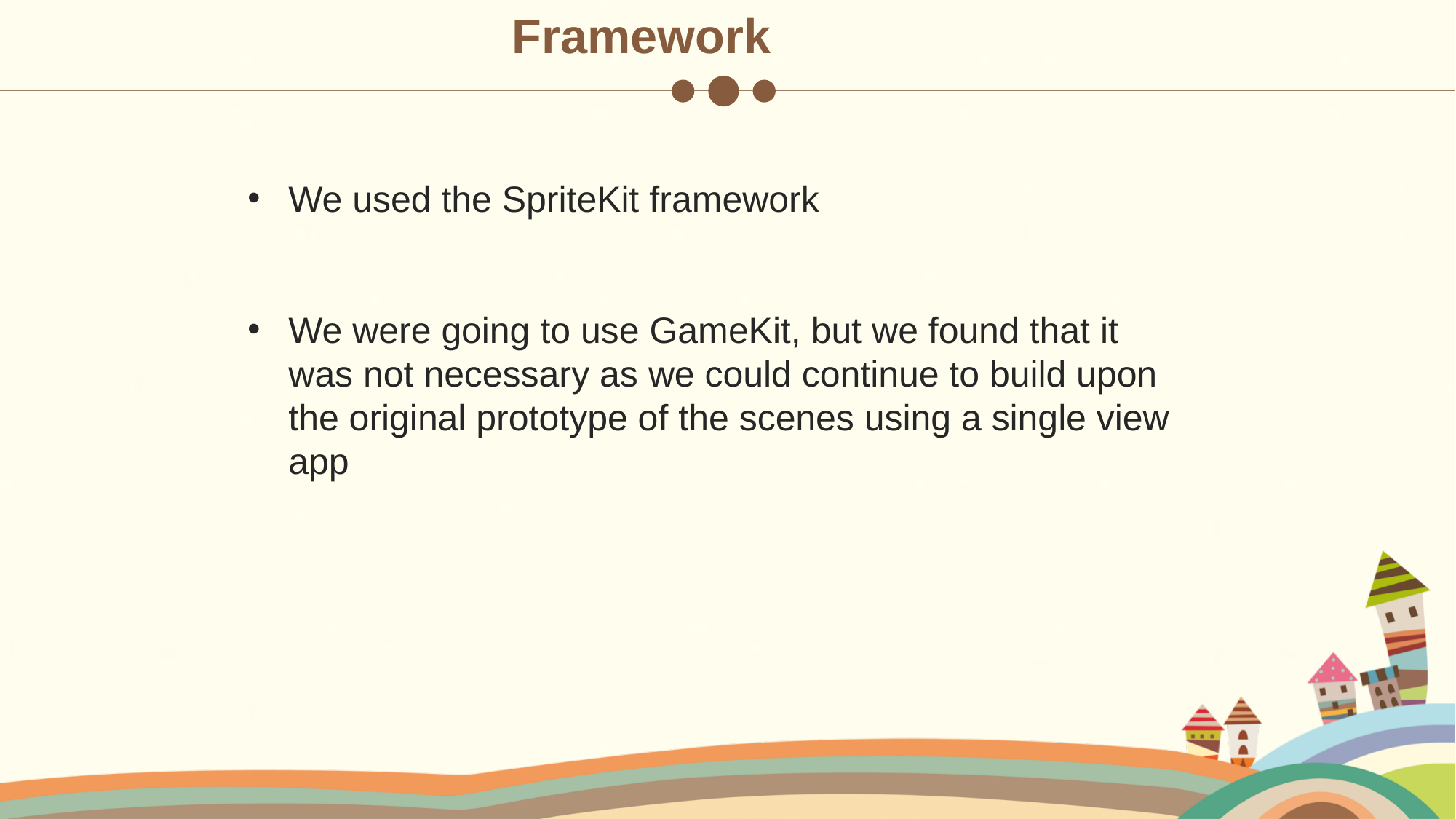

Framework
We used the SpriteKit framework

We were going to use GameKit, but we found that it was not necessary as we could continue to build upon the original prototype of the scenes using a single view app